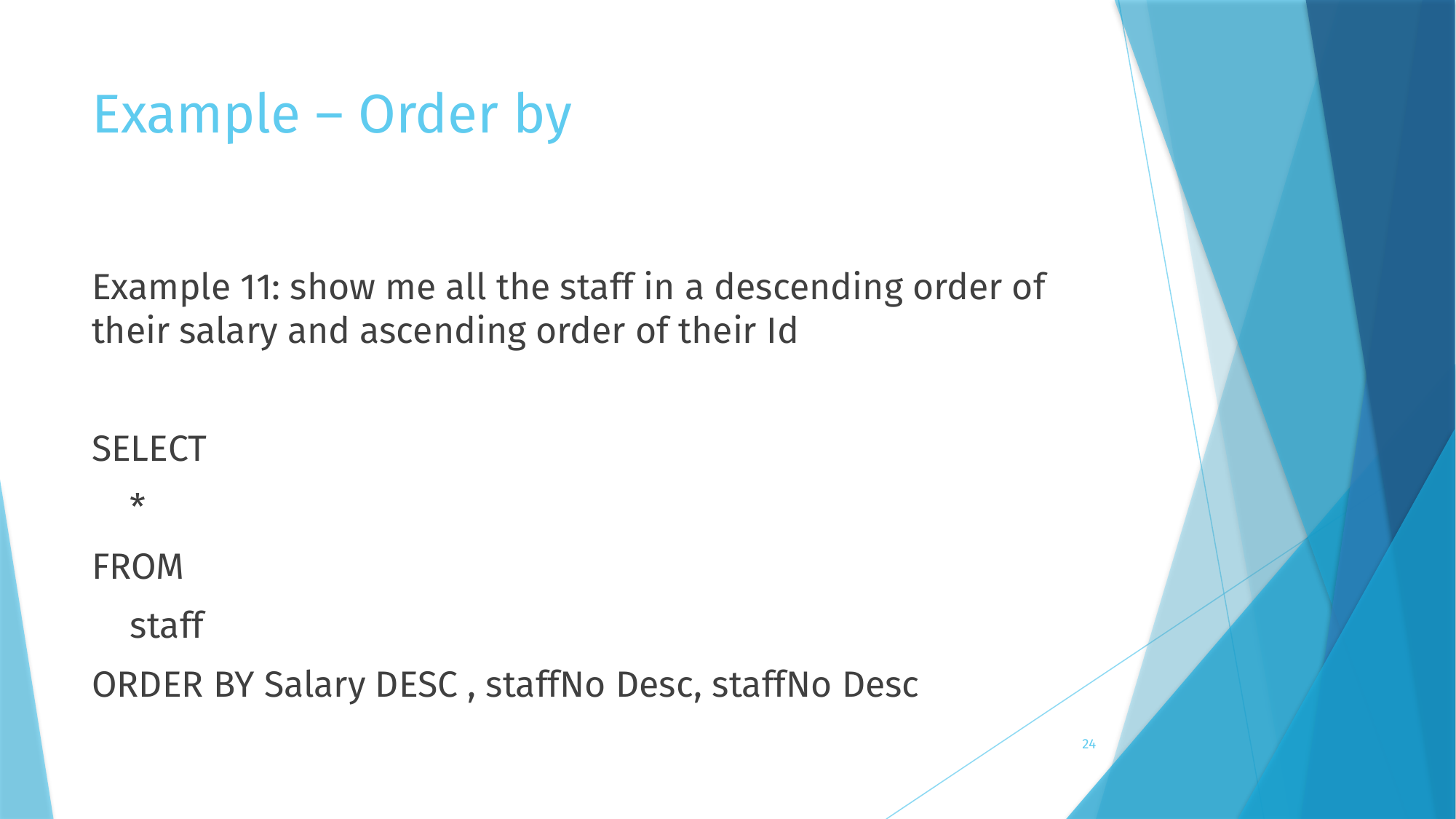

# Example – Order by
Example 11: show me all the staff in a descending order of their salary and ascending order of their Id

SELECT
    *
FROM
    staff
ORDER BY Salary DESC , staffNo Desc, staffNo Desc

24